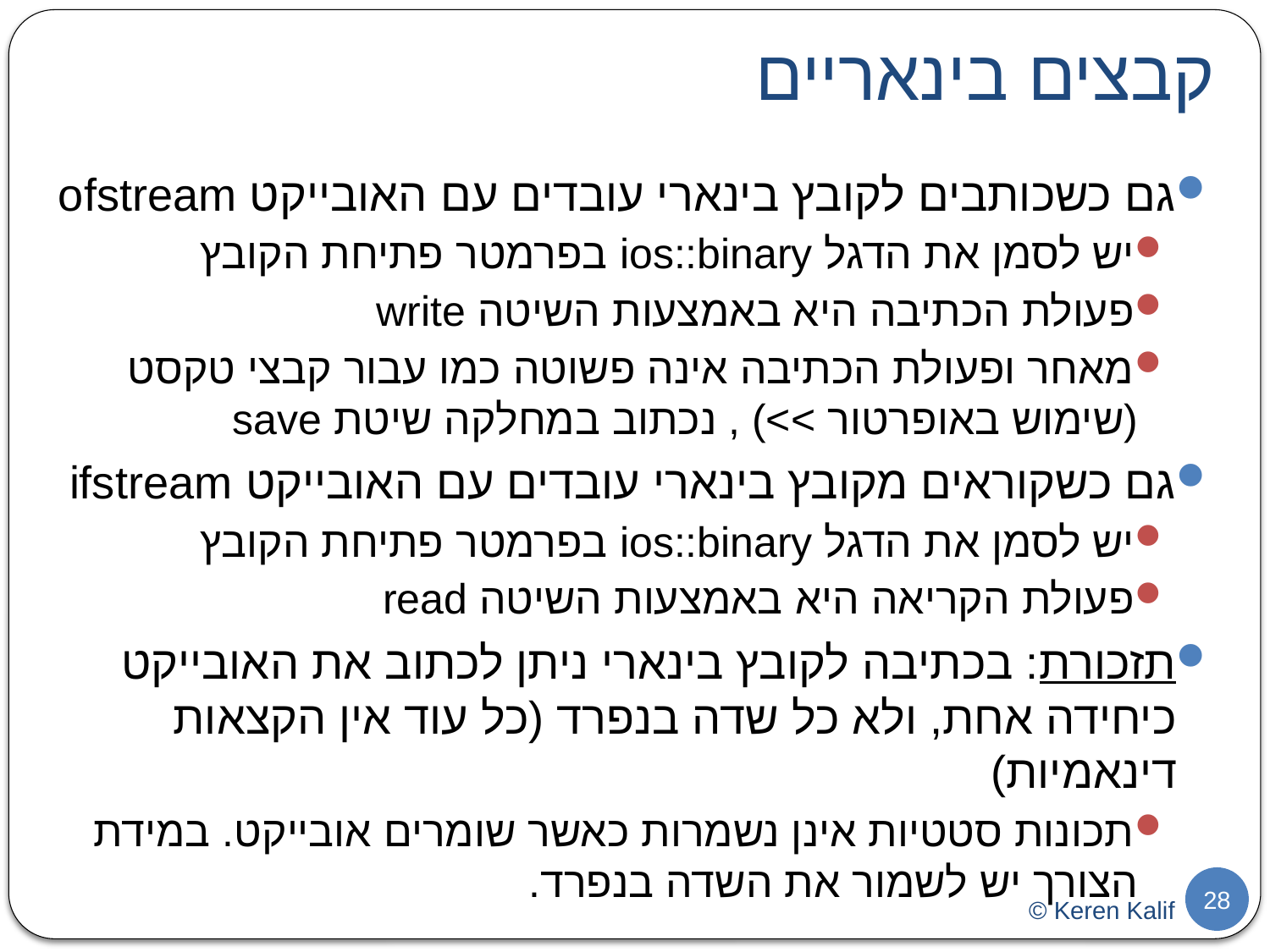

# קבצים בינאריים
גם כשכותבים לקובץ בינארי עובדים עם האובייקט ofstream
יש לסמן את הדגל ios::binary בפרמטר פתיחת הקובץ
פעולת הכתיבה היא באמצעות השיטה write
מאחר ופעולת הכתיבה אינה פשוטה כמו עבור קבצי טקסט (שימוש באופרטור >>) , נכתוב במחלקה שיטת save
גם כשקוראים מקובץ בינארי עובדים עם האובייקט ifstream
יש לסמן את הדגל ios::binary בפרמטר פתיחת הקובץ
פעולת הקריאה היא באמצעות השיטה read
תזכורת: בכתיבה לקובץ בינארי ניתן לכתוב את האובייקט כיחידה אחת, ולא כל שדה בנפרד (כל עוד אין הקצאות דינאמיות)
תכונות סטטיות אינן נשמרות כאשר שומרים אובייקט. במידת הצורך יש לשמור את השדה בנפרד.

28
© Keren Kalif